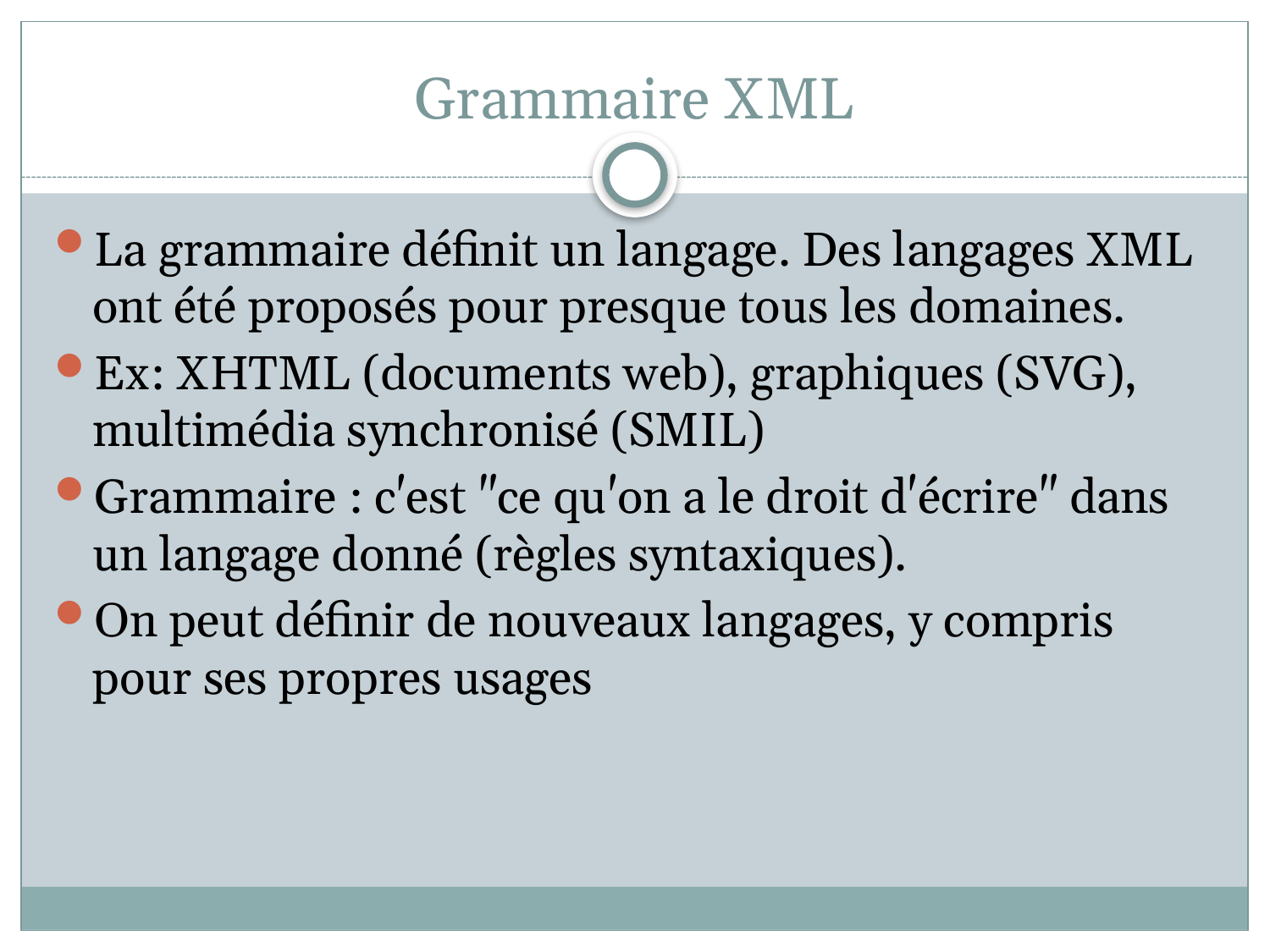

# Grammaire XML
La grammaire définit un langage. Des langages XML ont été proposés pour presque tous les domaines.
Ex: XHTML (documents web), graphiques (SVG), multimédia synchronisé (SMIL)
Grammaire : c'est "ce qu'on a le droit d'écrire" dans un langage donné (règles syntaxiques).
On peut définir de nouveaux langages, y compris pour ses propres usages